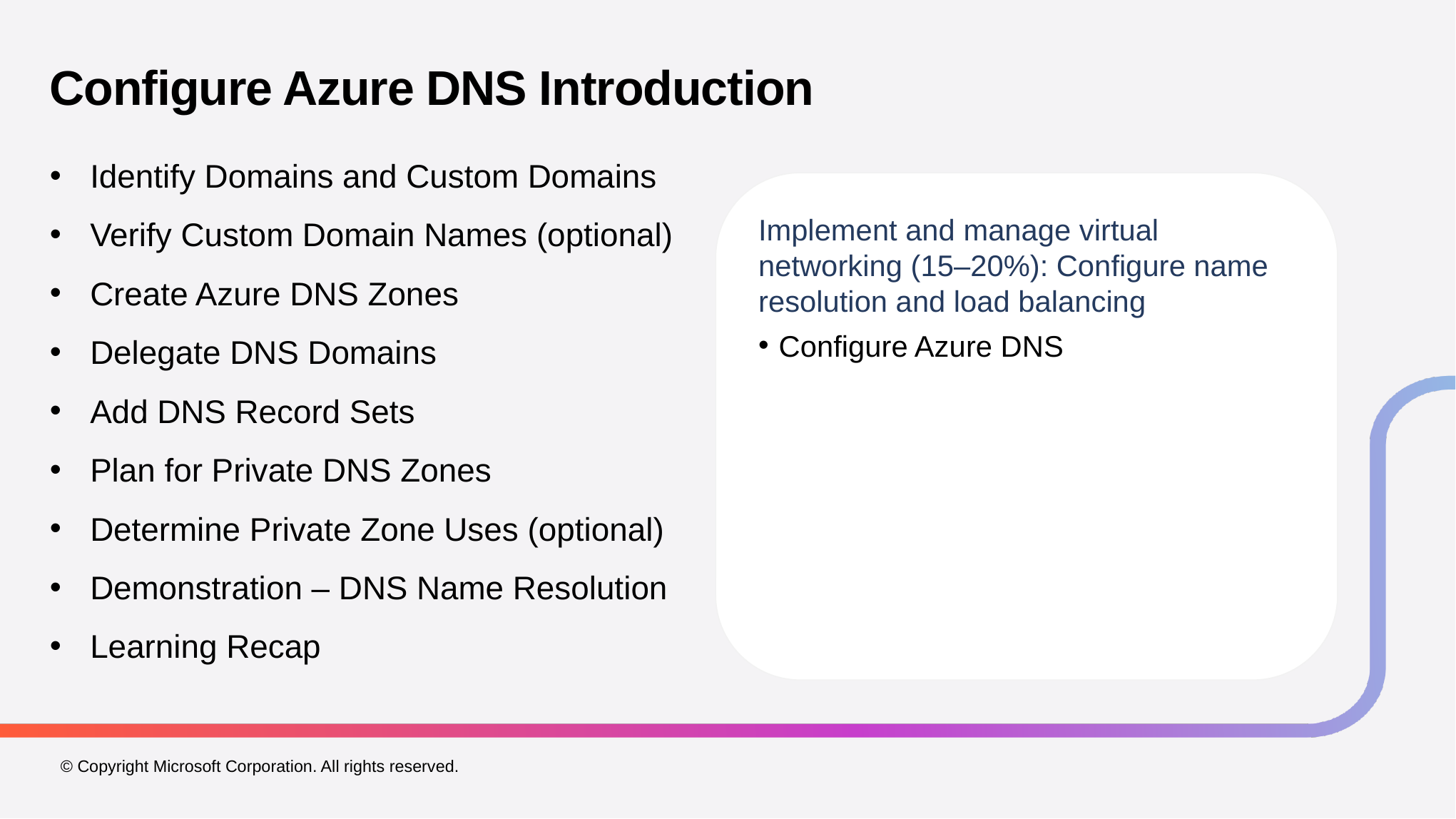

# Configure Azure DNS Introduction
Identify Domains and Custom Domains
Verify Custom Domain Names (optional)
Create Azure DNS Zones
Delegate DNS Domains
Add DNS Record Sets
Plan for Private DNS Zones
Determine Private Zone Uses (optional)
Demonstration – DNS Name Resolution
Learning Recap
Implement and manage virtual networking (15–20%): Configure name resolution and load balancing
Configure Azure DNS